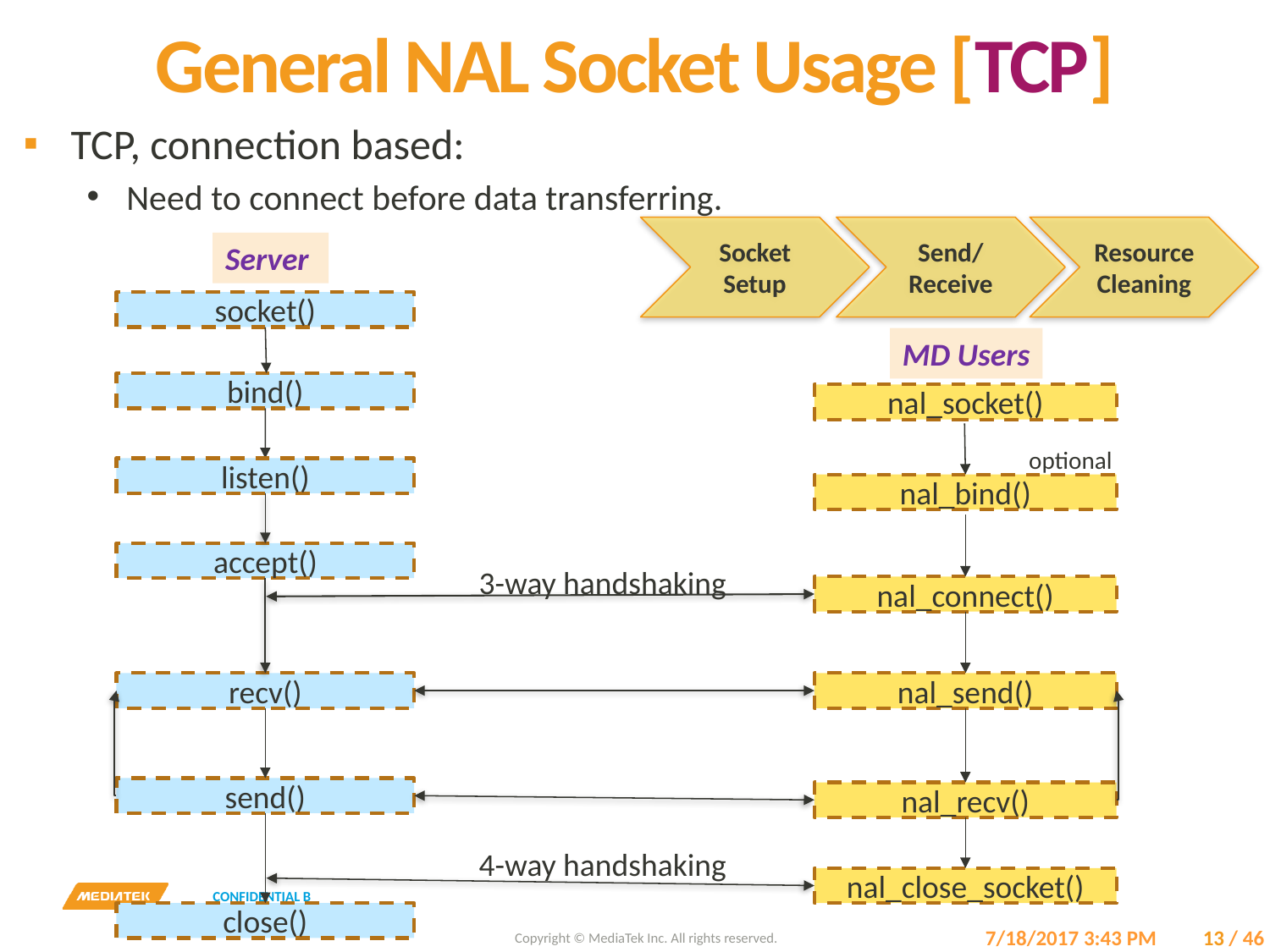

# General NAL Socket Usage [TCP]
TCP, connection based:
Need to connect before data transferring.
Socket
Setup
Send/
Receive
Resource
Cleaning
Server
socket()
MD Users
bind()
nal_socket()
optional
listen()
nal_bind()
accept()
3-way handshaking
nal_connect()
recv()
nal_send()
send()
nal_recv()
4-way handshaking
nal_close_socket()
close()
7/18/2017 3:43 PM
13
/ 46